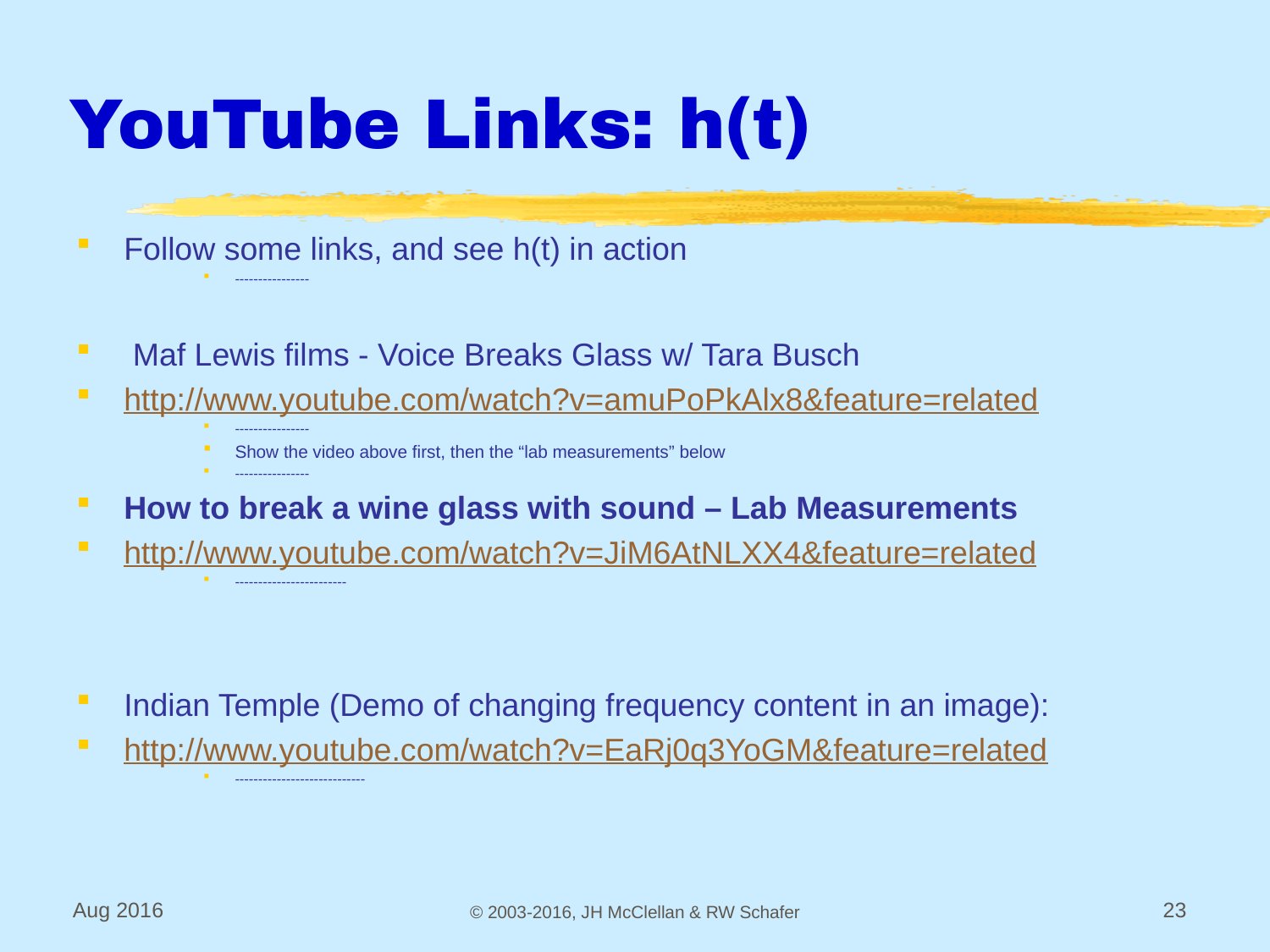

# YouTube Links: h(t)
Follow some links, and see h(t) in action
----------------

 Maf Lewis films - Voice Breaks Glass w/ Tara Busch
http://www.youtube.com/watch?v=amuPoPkAlx8&feature=related
----------------
Show the video above first, then the “lab measurements” below
----------------
How to break a wine glass with sound – Lab Measurements
http://www.youtube.com/watch?v=JiM6AtNLXX4&feature=related
------------------------

Indian Temple (Demo of changing frequency content in an image):
http://www.youtube.com/watch?v=EaRj0q3YoGM&feature=related
----------------------------

Aug 2016
© 2003-2016, JH McClellan & RW Schafer
23